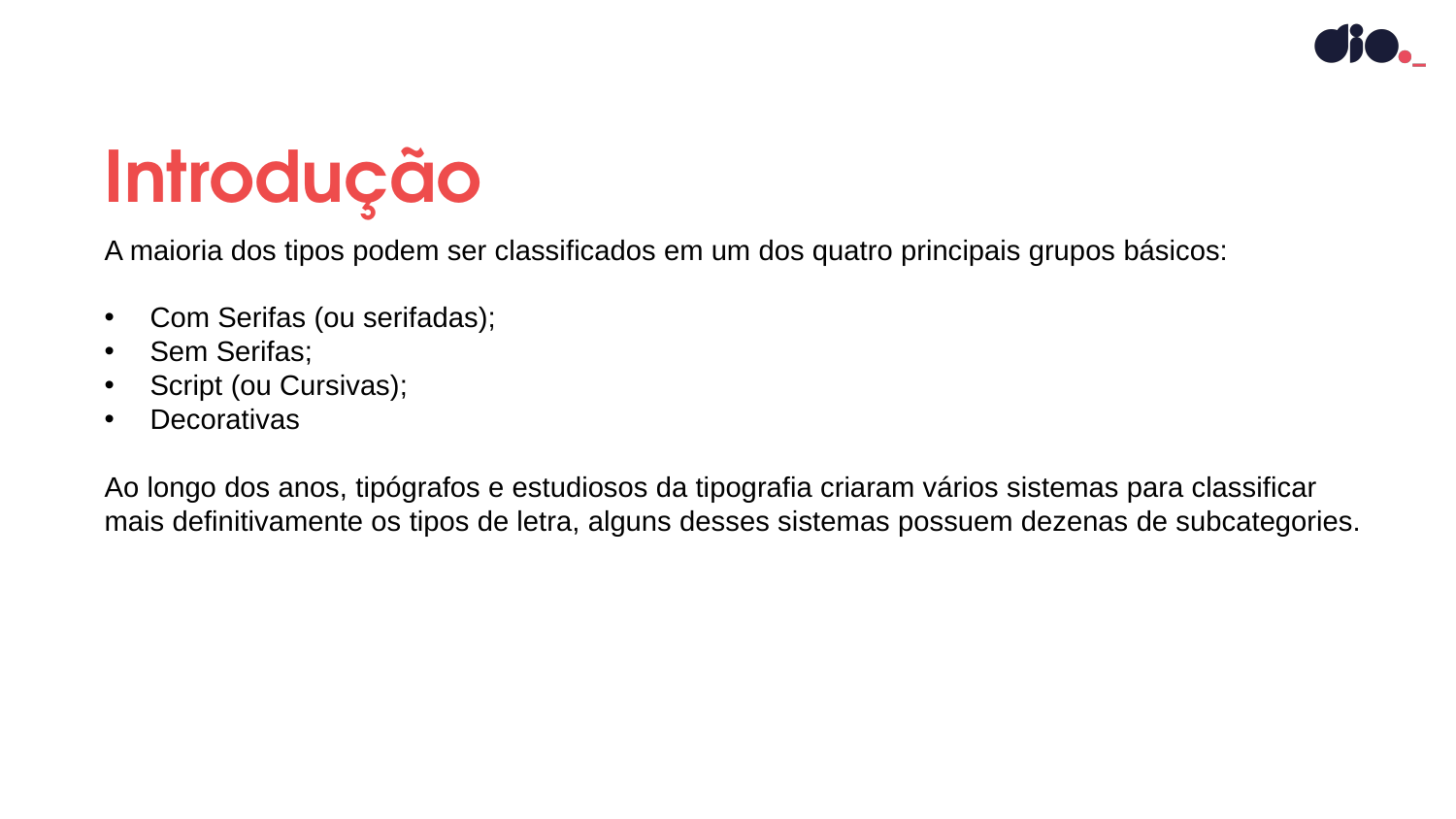

Introdução
A maioria dos tipos podem ser classificados em um dos quatro principais grupos básicos:

Com Serifas (ou serifadas);
Sem Serifas;
Script (ou Cursivas);
Decorativas

Ao longo dos anos, tipógrafos e estudiosos da tipografia criaram vários sistemas para classificar mais definitivamente os tipos de letra, alguns desses sistemas possuem dezenas de subcategories.